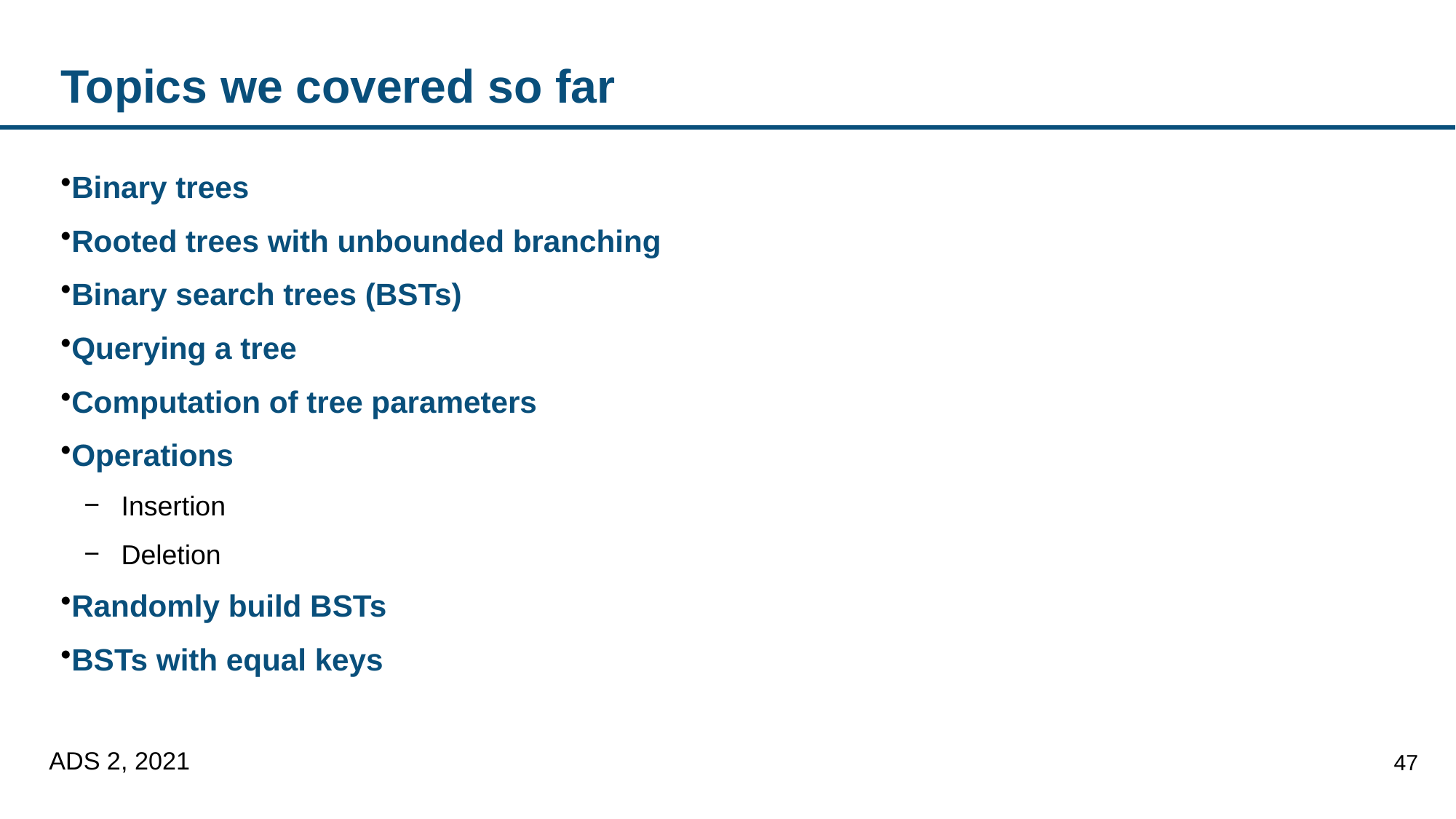

# Topics we covered so far
Binary trees
Rooted trees with unbounded branching
Binary search trees (BSTs)
Querying a tree
Computation of tree parameters
Operations
Insertion
Deletion
Randomly build BSTs
BSTs with equal keys
ADS 2, 2021
47